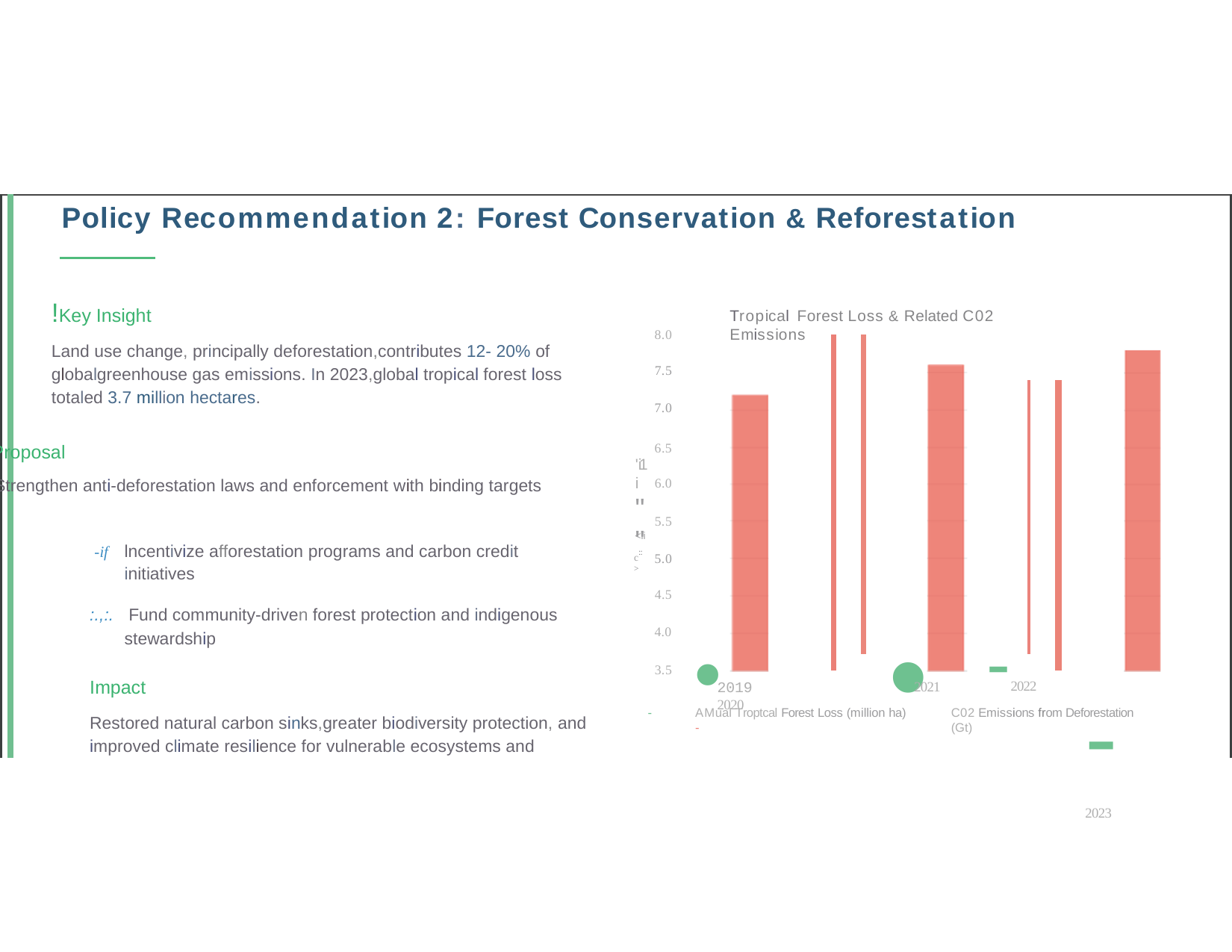

Policy Recommendation 2: Forest Conservation & Reforestation

!Key Insight
Land use change, principally deforestation,contributes 12- 20% of globalgreenhouse gas emissions. In 2023,global tropical forest loss totaled 3.7 million hectares.
Tropical Forest Loss & Related C02 Emissions
8.0

7.5

7.0
IProposal
, Strengthen anti-deforestation laws and enforcement with binding targets
6.5
'i1i
6.0
""
5.5
<ii
c::>
-if	lncentivize afforestation programs and carbon credit initiatives
5.0
4.5
:.,:.   Fund community-driven forest protection and indigenous stewardship
-2023
•
•
-2022
4.0
3.5
Impact
Restored natural carbon sinks,greater biodiversity protection, and improved climate resilience for vulnerable ecosystems and
2019	2020
2021
-
AMual Troptcal Forest Loss (million ha)  -
C02 Emissions from Deforestation (Gt)